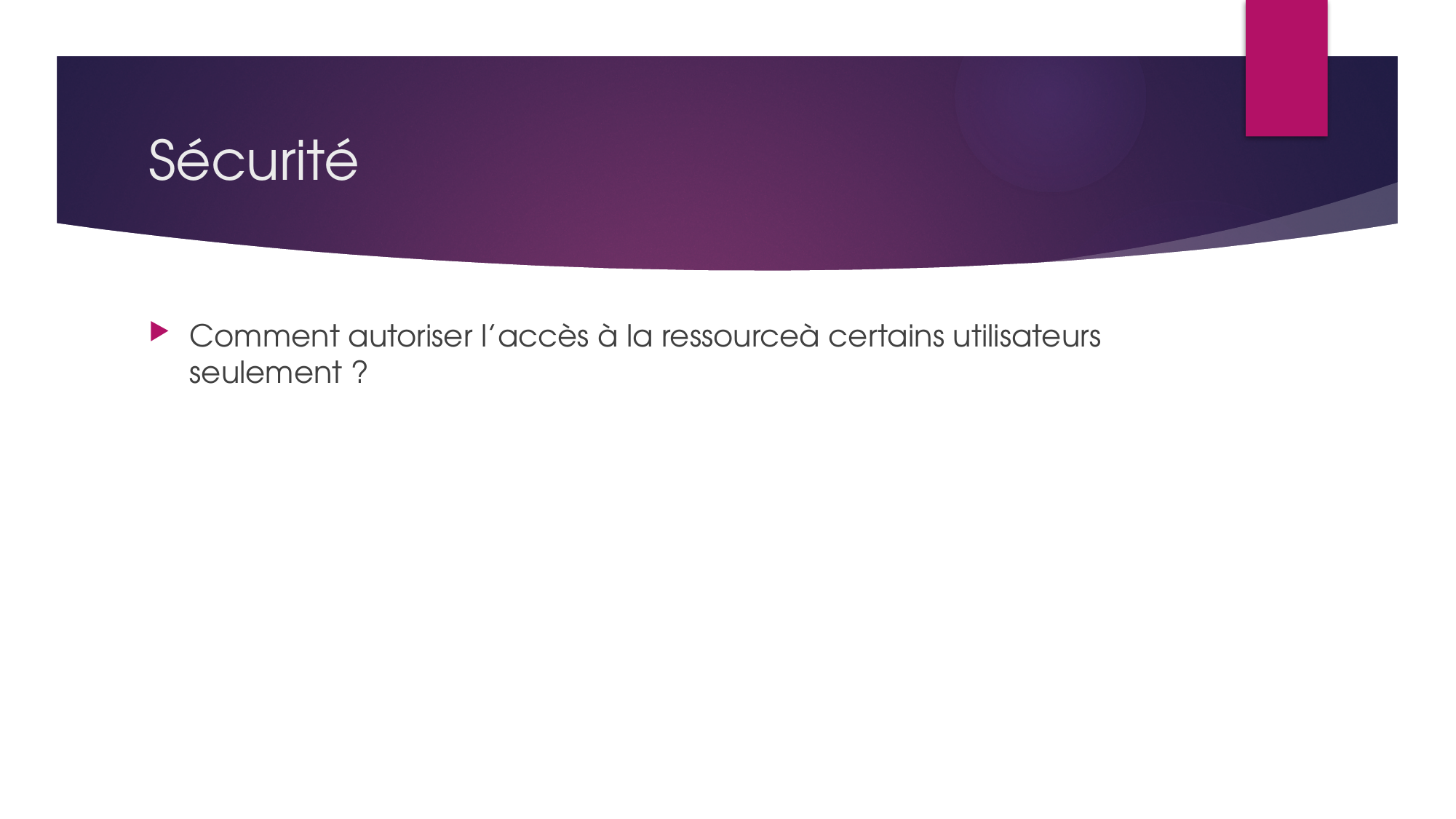

# Sécurité
Comment autoriser l’accès à la ressourceà certains utilisateurs seulement ?